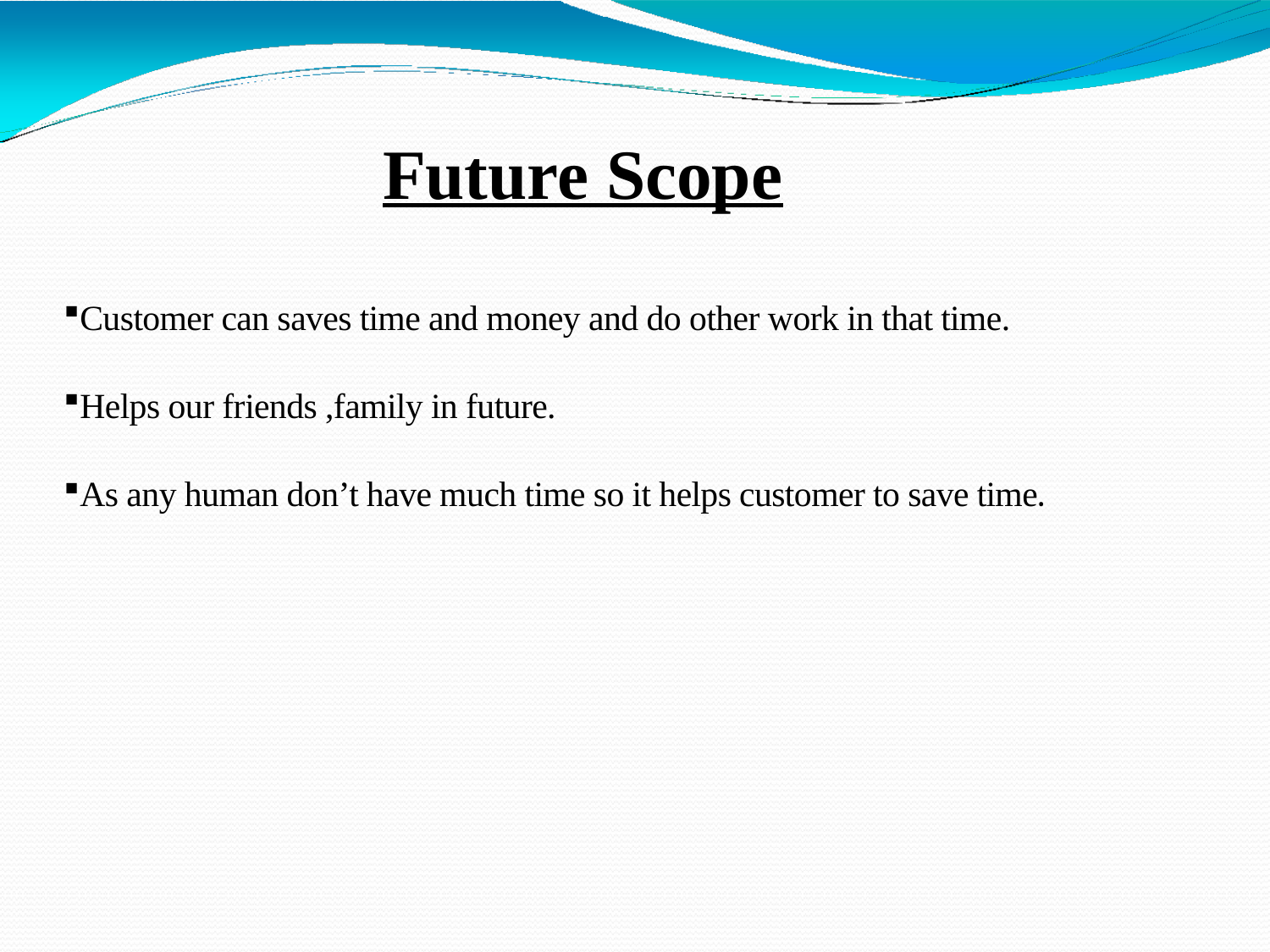

# Future Scope

Customer can saves time and money and do other work in that time.

Helps our friends ,family in future.

As any human don’t have much time so it helps customer to save time.